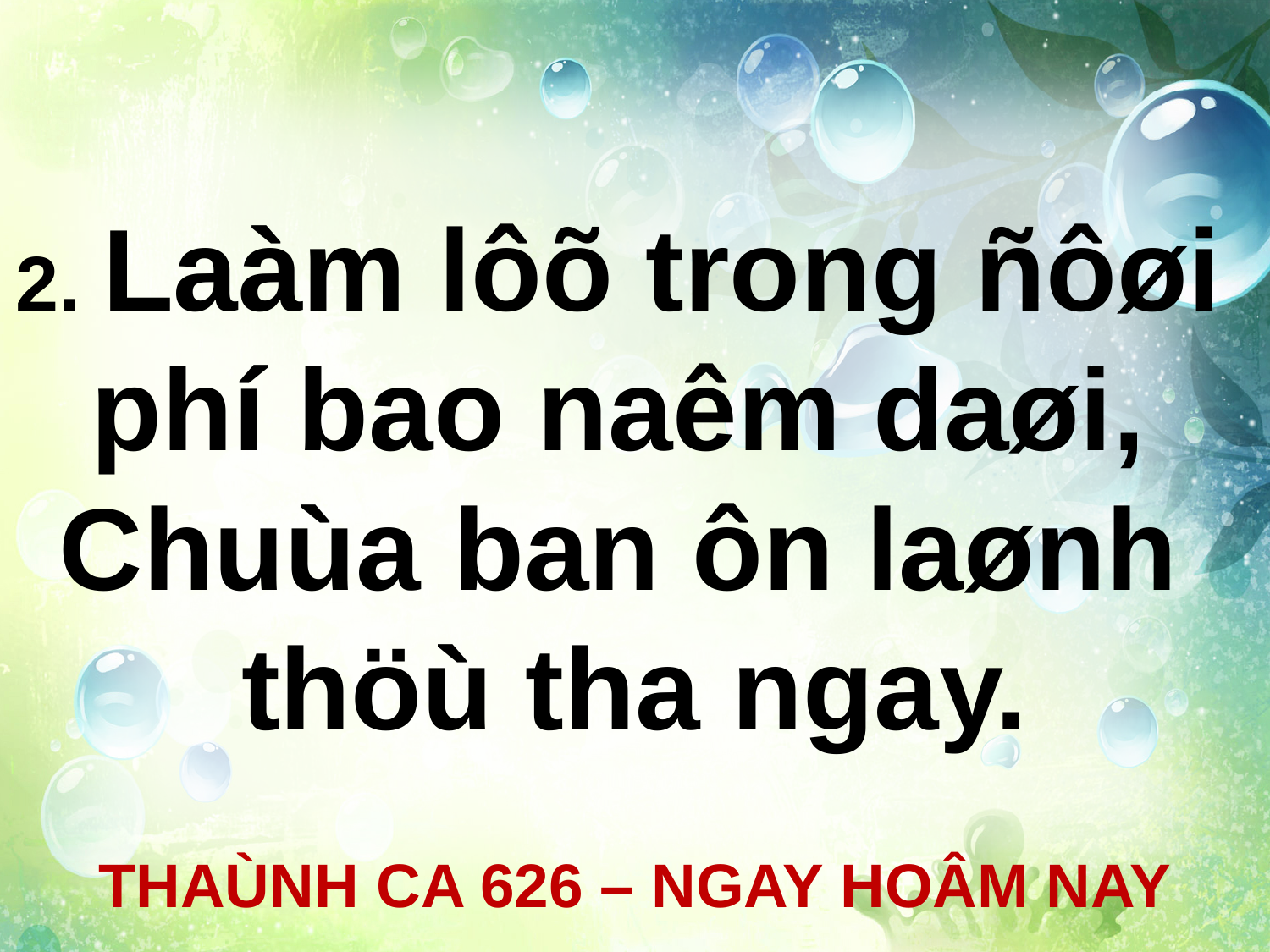

2. Laàm lôõ trong ñôøi
phí bao naêm daøi,
Chuùa ban ôn laønh
thöù tha ngay.
THAÙNH CA 626 – NGAY HOÂM NAY